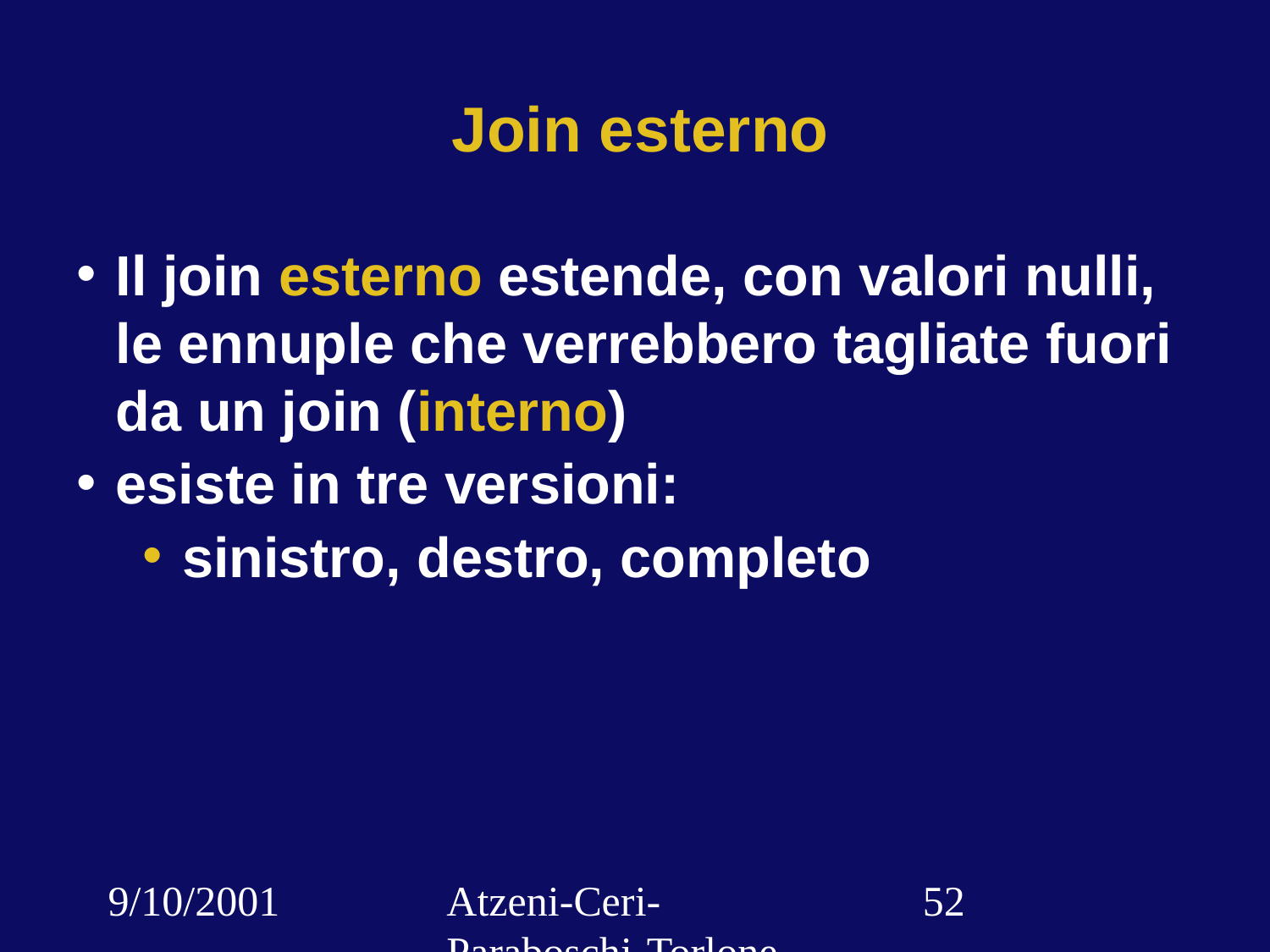

# Join esterno
Il join esterno estende, con valori nulli, le ennuple che verrebbero tagliate fuori da un join (interno)
esiste in tre versioni:
sinistro, destro, completo

9/10/2001
Atzeni-Ceri-Paraboschi-Torlone, Basi di dati, Capitolo 3
52